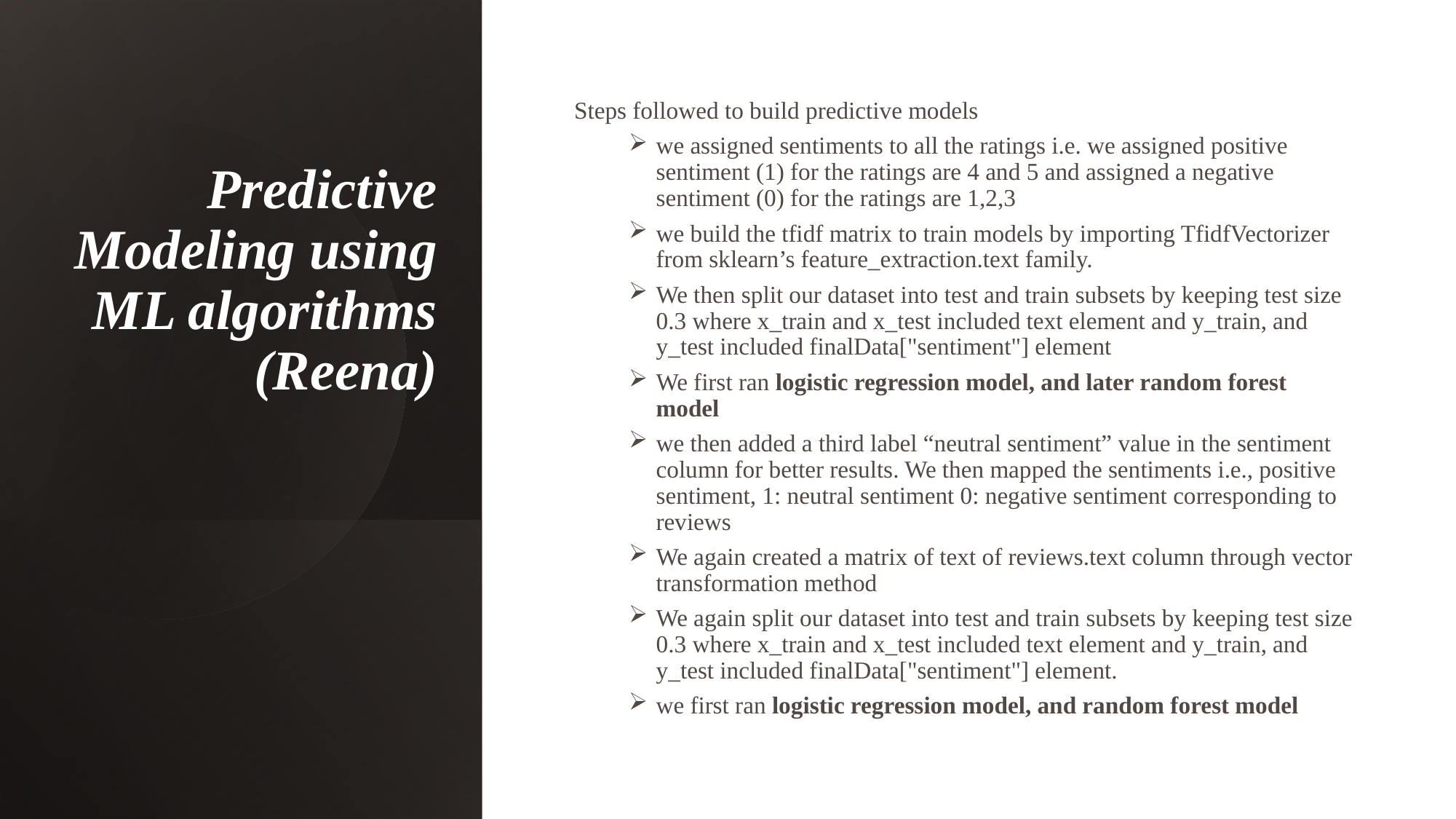

# Predictive Modeling using ML algorithms (Reena)
Steps followed to build predictive models
we assigned sentiments to all the ratings i.e. we assigned positive sentiment (1) for the ratings are 4 and 5 and assigned a negative sentiment (0) for the ratings are 1,2,3
we build the tfidf matrix to train models by importing TfidfVectorizer from sklearn’s feature_extraction.text family.
We then split our dataset into test and train subsets by keeping test size 0.3 where x_train and x_test included text element and y_train, and y_test included finalData["sentiment"] element
We first ran logistic regression model, and later random forest model
we then added a third label “neutral sentiment” value in the sentiment column for better results. We then mapped the sentiments i.e., positive sentiment, 1: neutral sentiment 0: negative sentiment corresponding to reviews
We again created a matrix of text of reviews.text column through vector transformation method
We again split our dataset into test and train subsets by keeping test size 0.3 where x_train and x_test included text element and y_train, and y_test included finalData["sentiment"] element.
we first ran logistic regression model, and random forest model